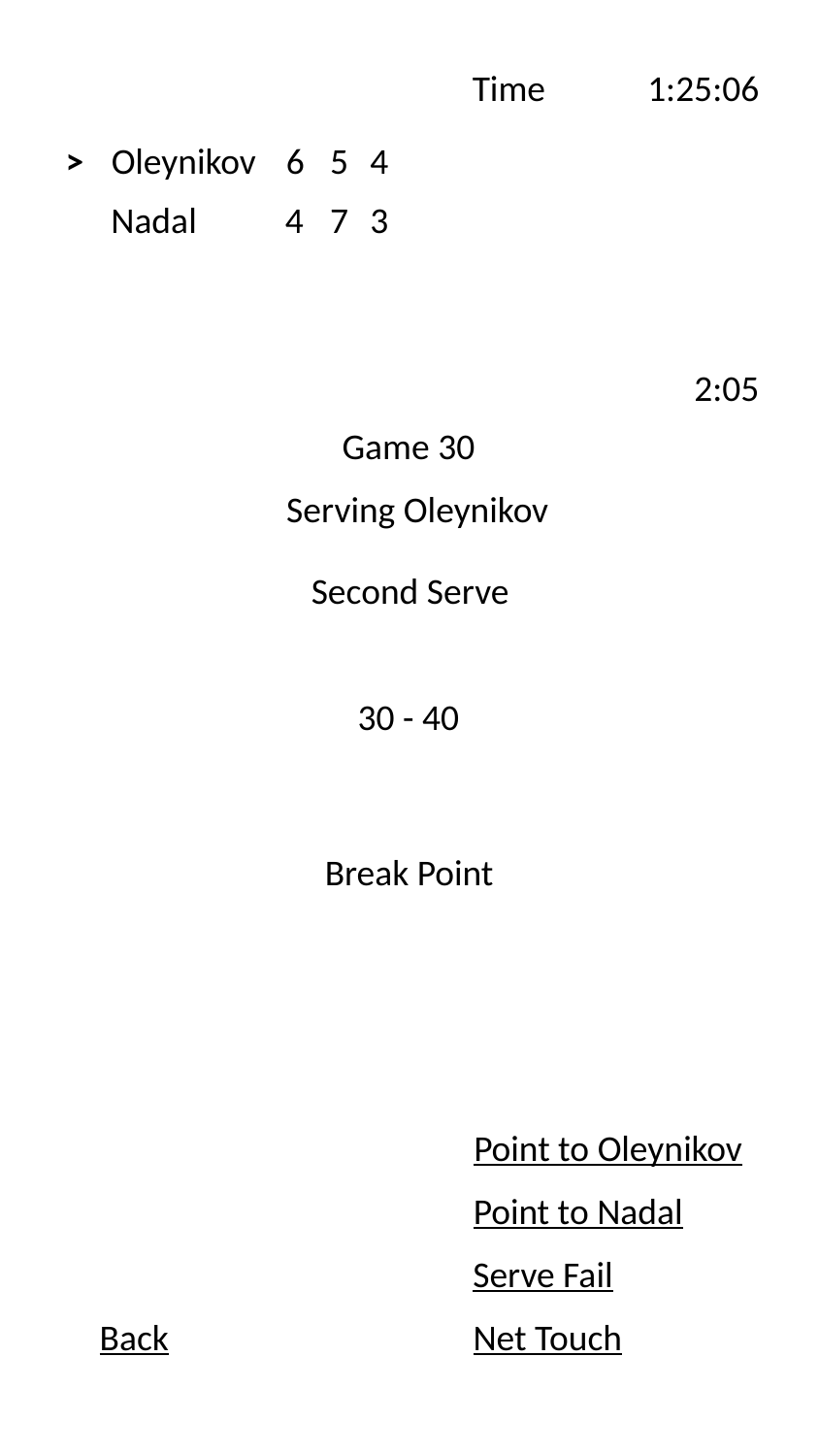

Time
1:25:06
>
Oleynikov
6
5
4
Nadal
4
7
3
2:05
Game 30
Serving Oleynikov
Second Serve
30 - 40
Break Point
Point to Oleynikov
Point to Nadal
Serve Fail
Back
Net Touch